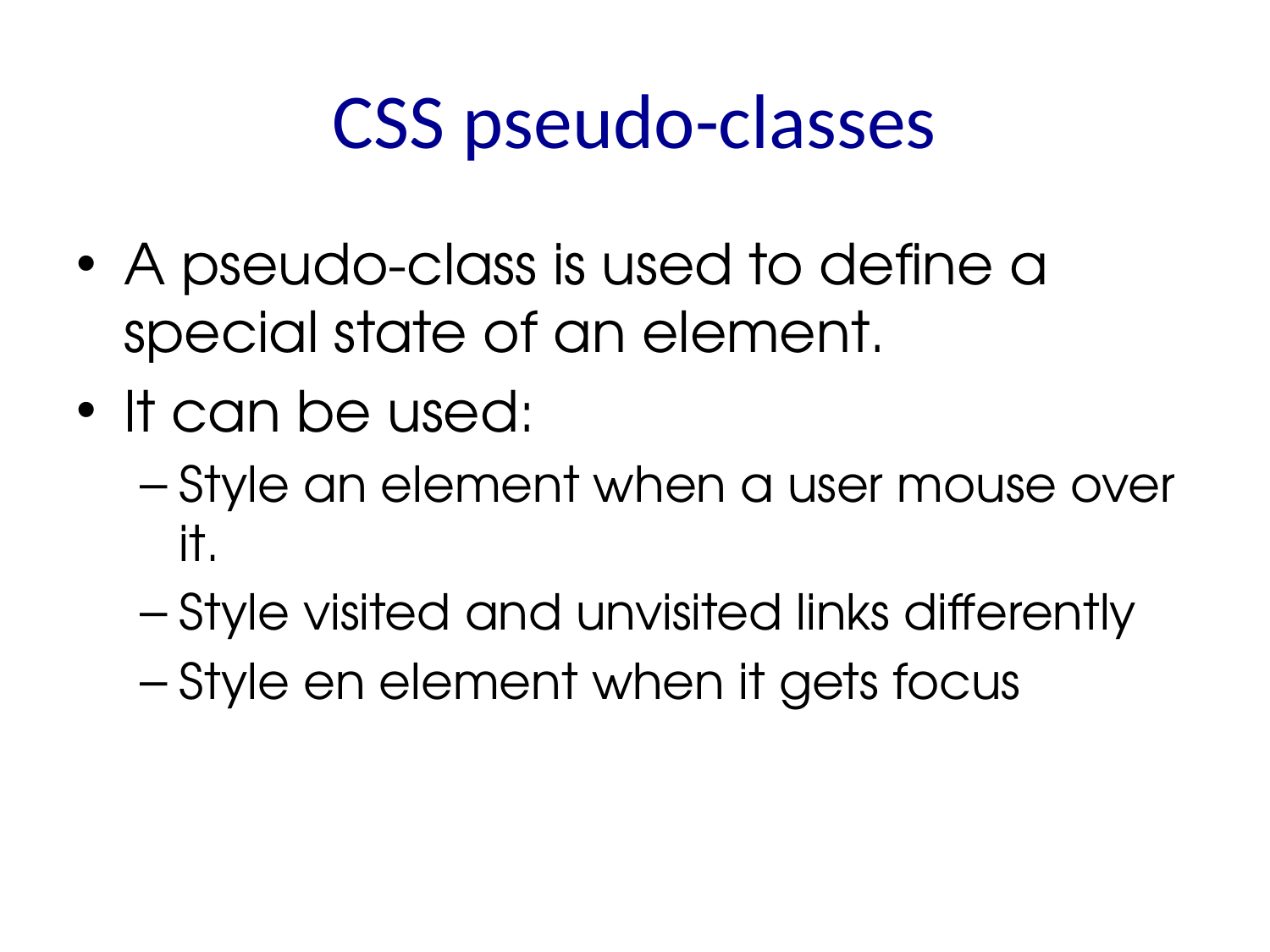

# CSS pseudo-classes
A pseudo-class is used to define a special state of an element.
It can be used:
Style an element when a user mouse over it.
Style visited and unvisited links differently
Style en element when it gets focus